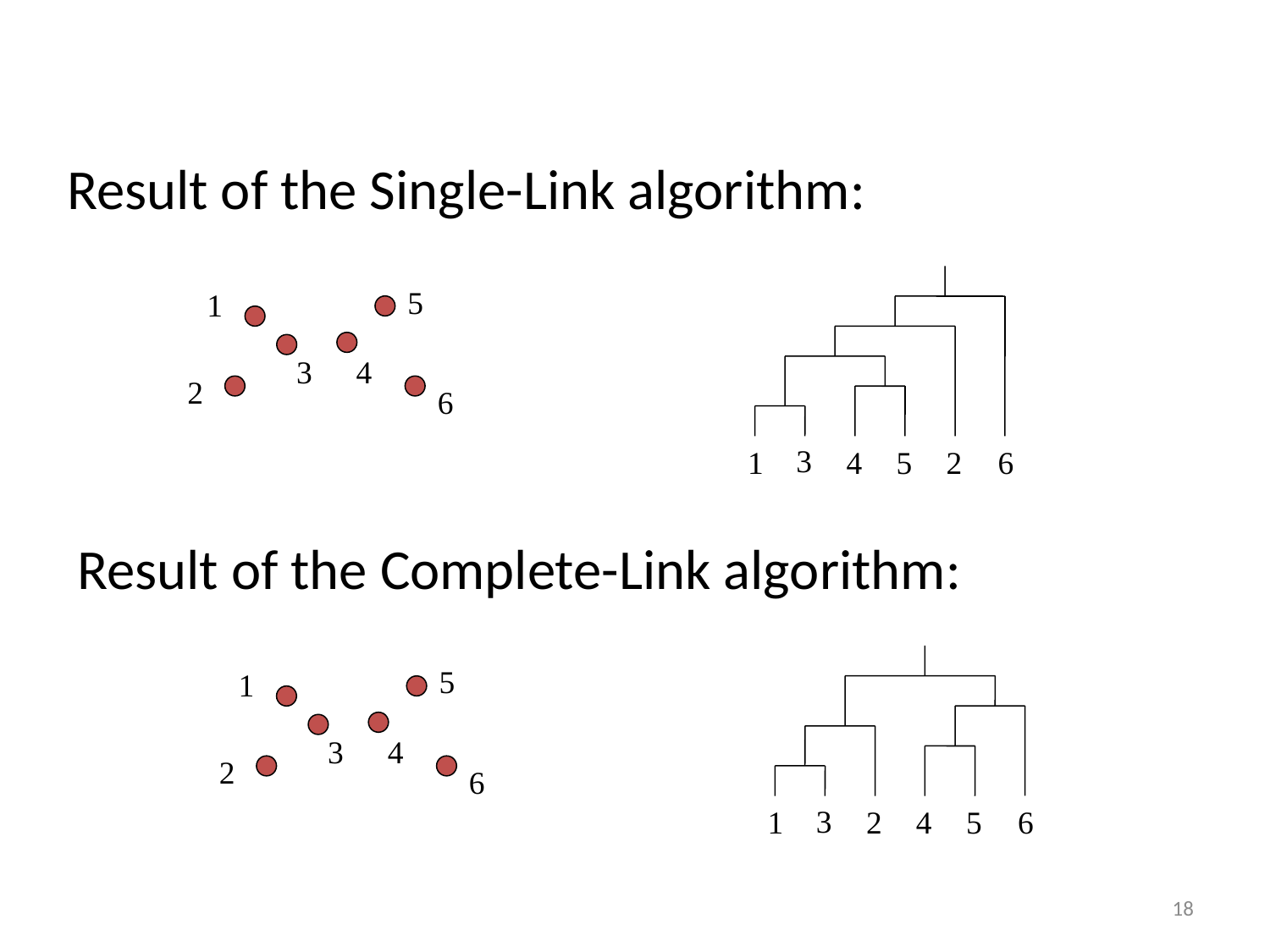

# Result of the Single-Link algorithm:

5
1

3
4

2

6

3
1
4
5
2
6
Result of the Complete-Link algorithm:

5
1

3
4

2

6

3
1
2
4
5
6
18